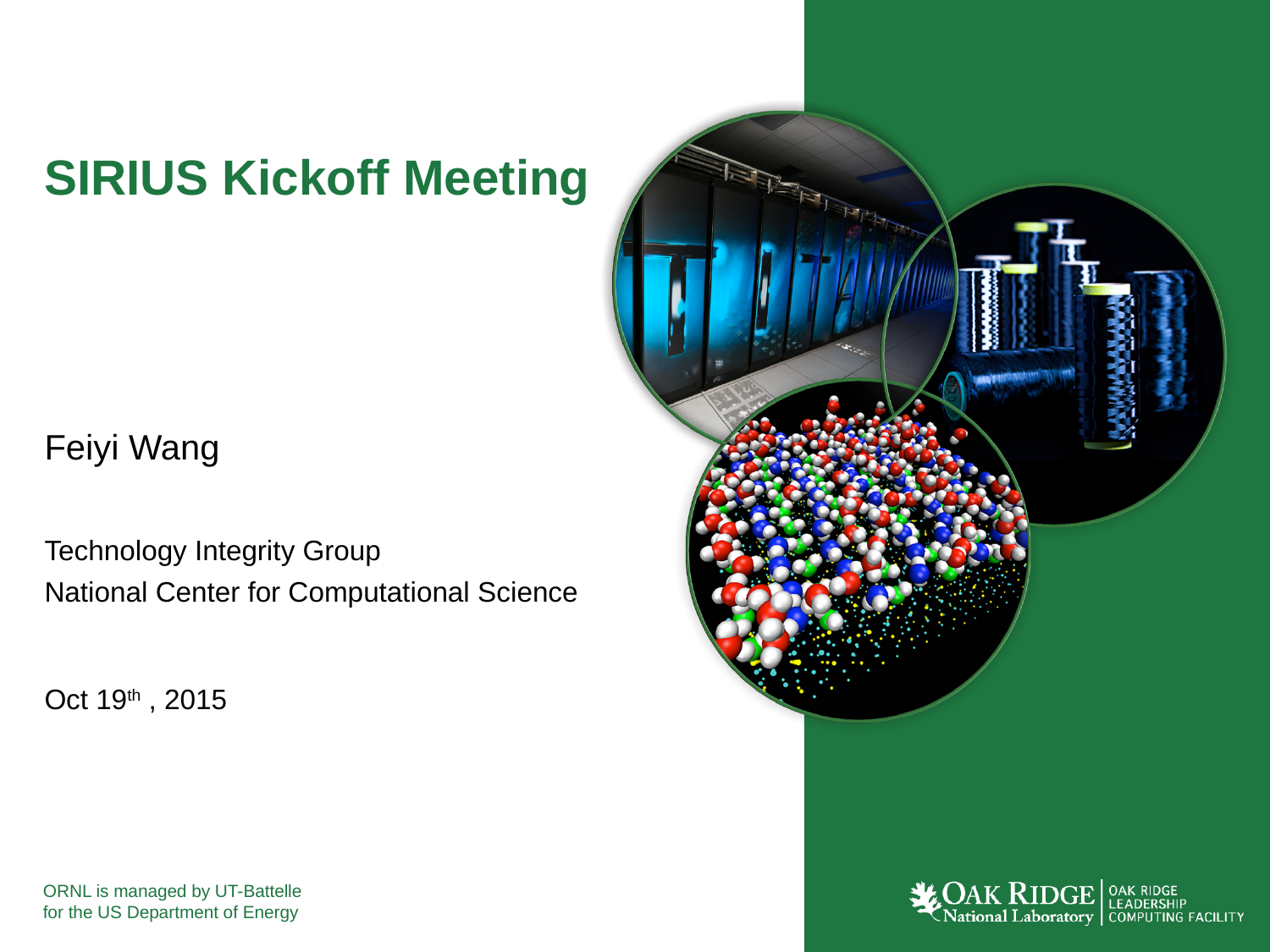

# SIRIUS Kickoff Meeting
Feiyi Wang

Technology Integrity Group
National Center for Computational Science

Oct 19th , 2015